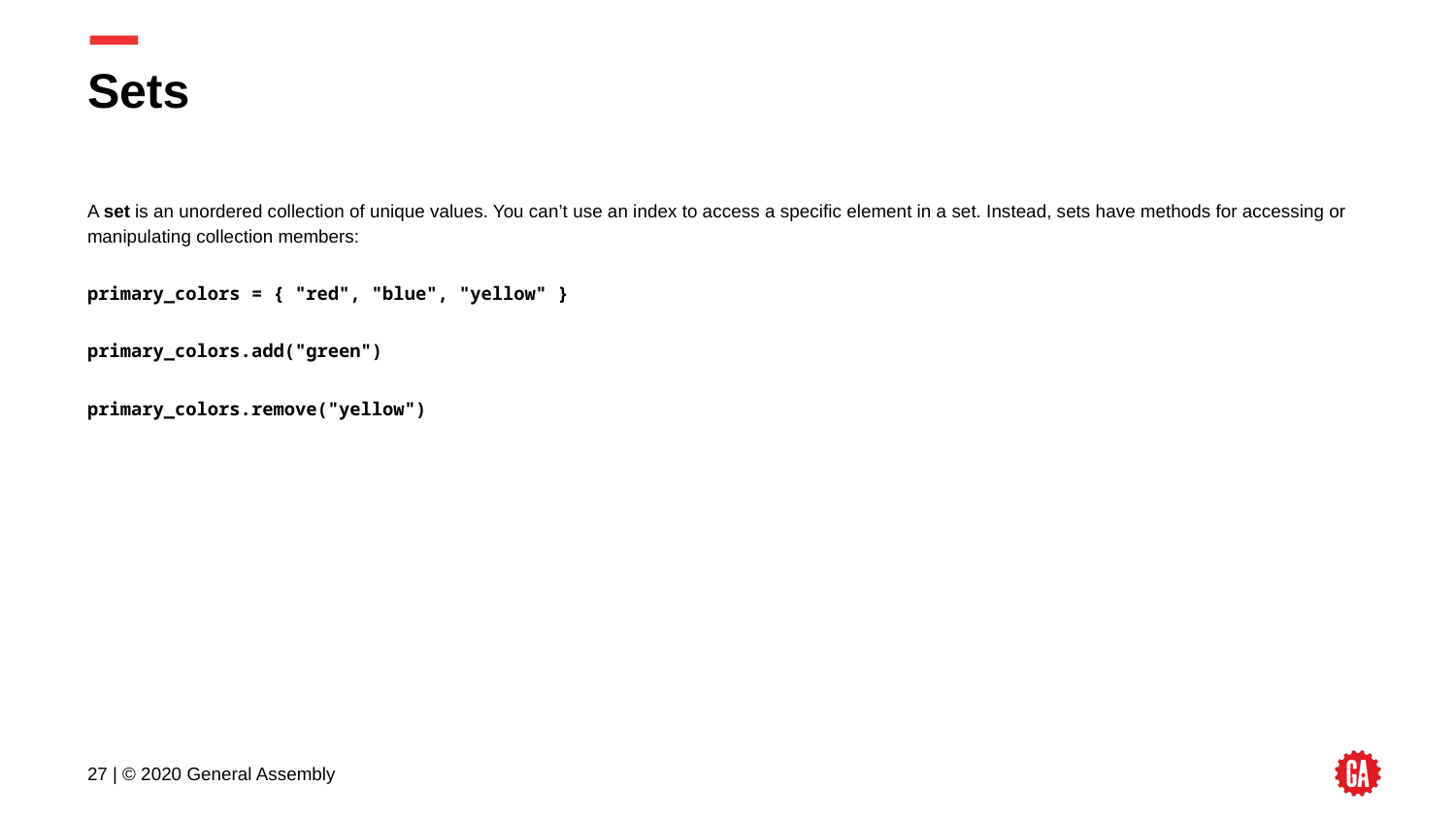

# Sets
A set is an unordered collection of unique values. You can’t use an index to access a specific element in a set. Instead, sets have methods for accessing or manipulating collection members:
primary_colors = { "red", "blue", "yellow" }
primary_colors.add("green")
primary_colors.remove("yellow")
27 | © 2020 General Assembly